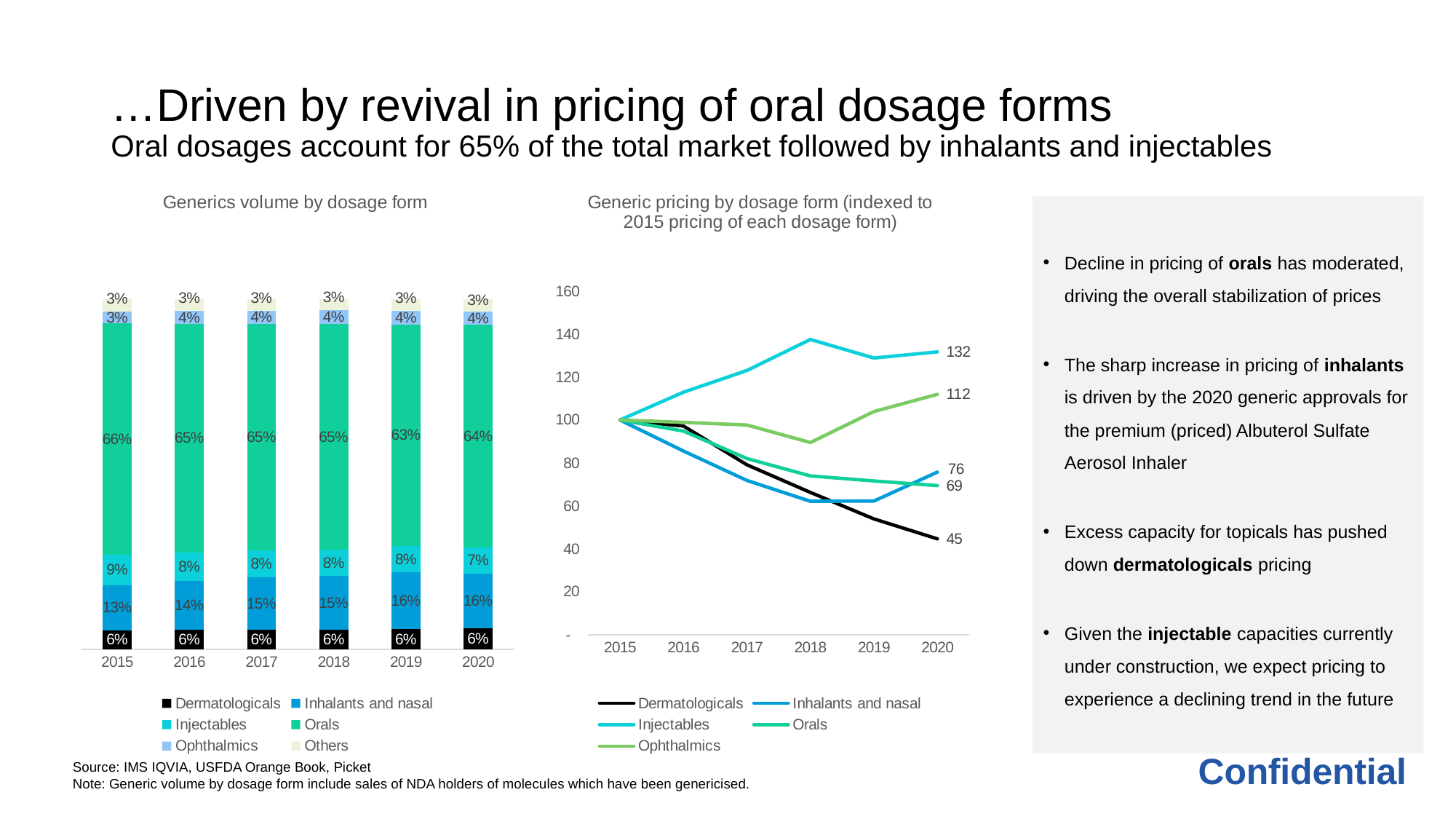

# …Driven by revival in pricing of oral dosage forms Oral dosages account for 65% of the total market followed by inhalants and injectables

### Chart: Generics volume by dosage form

| Category | Dermatologicals | Inhalants and nasal | Injectables | Orals | Ophthalmics | Others |
|---|---|---|---|---|---|---|
| 2015 | 0.055021312534254976 | 0.12872019193955844 | 0.08624111057557542 | 0.6614488863685778 | 0.034382282440273096 | 0.03418621614176029 |
| 2016 | 0.05581156729023719 | 0.13955576169891243 | 0.08164984397905561 | 0.653415628856736 | 0.036228762047084986 | 0.03333843612797383 |
| 2017 | 0.055267333688769314 | 0.14957366368500485 | 0.07834256287612511 | 0.6473831765715131 | 0.0373943634312271 | 0.03203889974736049 |
| 2018 | 0.05608678934409084 | 0.1534607244010175 | 0.07512809836173147 | 0.6457305424179537 | 0.038287944900461356 | 0.03130590057474513 |
| 2019 | 0.05855903046988917 | 0.16112657377584835 | 0.07619894757838992 | 0.6324350636291874 | 0.038945151087328087 | 0.032735233459356965 |
| 2020 | 0.05925730593210909 | 0.15783204403769716 | 0.07497066825334166 | 0.6350946737730685 | 0.03810743131695183 | 0.03473787668683181 |

### Chart: Generic pricing by dosage form (indexed to 2015 pricing of each dosage form)

| Category | Dermatologicals | Inhalants and nasal | Injectables | Orals | Ophthalmics |
|---|---|---|---|---|---|
| 2015 | 100.0 | 100.0 | 100.0 | 100.0 | 100.0 |
| 2016 | 97.17843140883774 | 85.56393954076758 | 112.9512913686295 | 94.8401073746501 | 98.90573878647521 |
| 2017 | 79.10222391416903 | 71.81679750327197 | 123.0635604927878 | 82.05774493064929 | 97.66650611260903 |
| 2018 | 66.26635097488314 | 62.13478959633405 | 137.4863398053277 | 73.93612563027239 | 89.5077238752106 |
| 2019 | 53.939788725994724 | 62.254843979792035 | 128.86389554468482 | 71.60052055238206 | 103.95028827789538 |
| 2020 | 44.63431559334203 | 75.72384267048032 | 131.70816703918555 | 69.4344786058389 | 111.94597782291022 |
Decline in pricing of orals has moderated, driving the overall stabilization of prices
The sharp increase in pricing of inhalants is driven by the 2020 generic approvals for the premium (priced) Albuterol Sulfate Aerosol Inhaler
Excess capacity for topicals has pushed down dermatologicals pricing
Given the injectable capacities currently under construction, we expect pricing to experience a declining trend in the future
Confidential
Source: IMS IQVIA, USFDA Orange Book, Picket
Note: Generic volume by dosage form include sales of NDA holders of molecules which have been genericised.